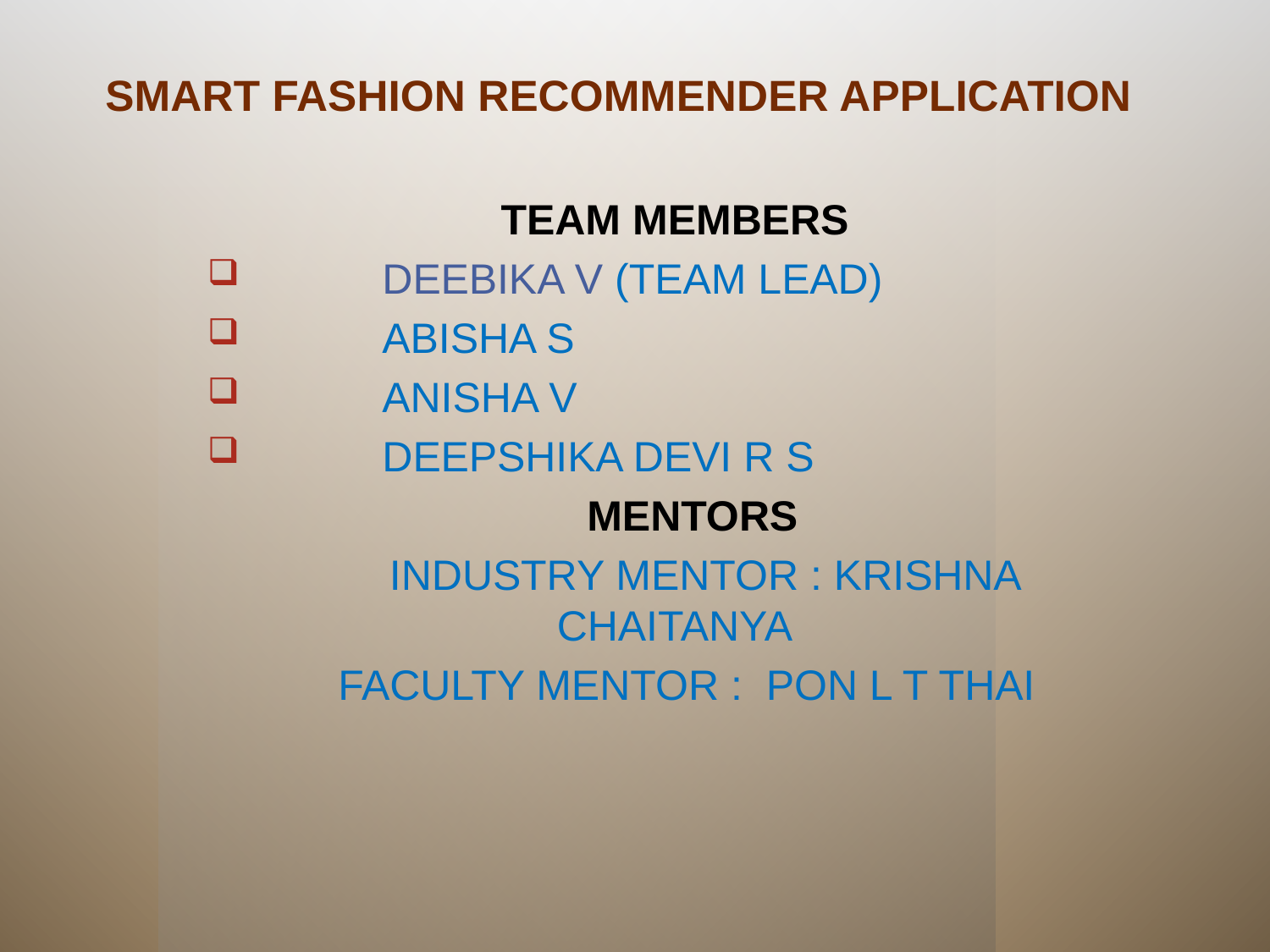

# SMART FASHION RECOMMENDER APPLICATION
TEAM MEMBERS
	DEEBIKA V (TEAM LEAD)
	ABISHA S
	ANISHA V
	DEEPSHIKA DEVI R S
                                MENTORS
     INDUSTRY MENTOR : KRISHNA CHAITANYA
  FACULTY MENTOR :  PON L T THAI